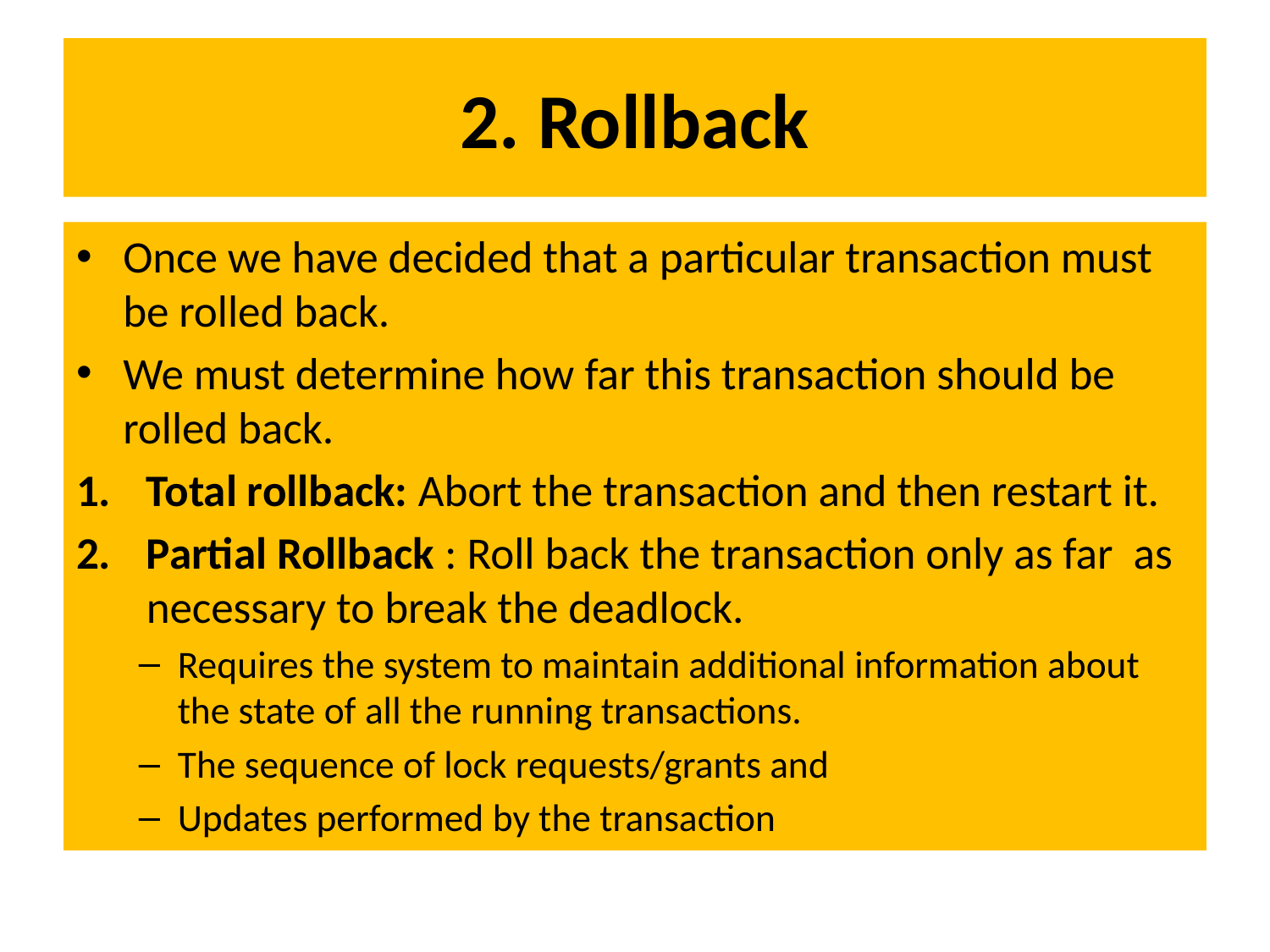

# 2. Rollback
Once we have decided that a particular transaction must be rolled back.
We must determine how far this transaction should be rolled back.
Total rollback: Abort the transaction and then restart it.
Partial Rollback : Roll back the transaction only as far  as necessary to break the deadlock.
Requires the system to maintain additional information about the state of all the running transactions.
The sequence of lock requests/grants and
Updates performed by the transaction